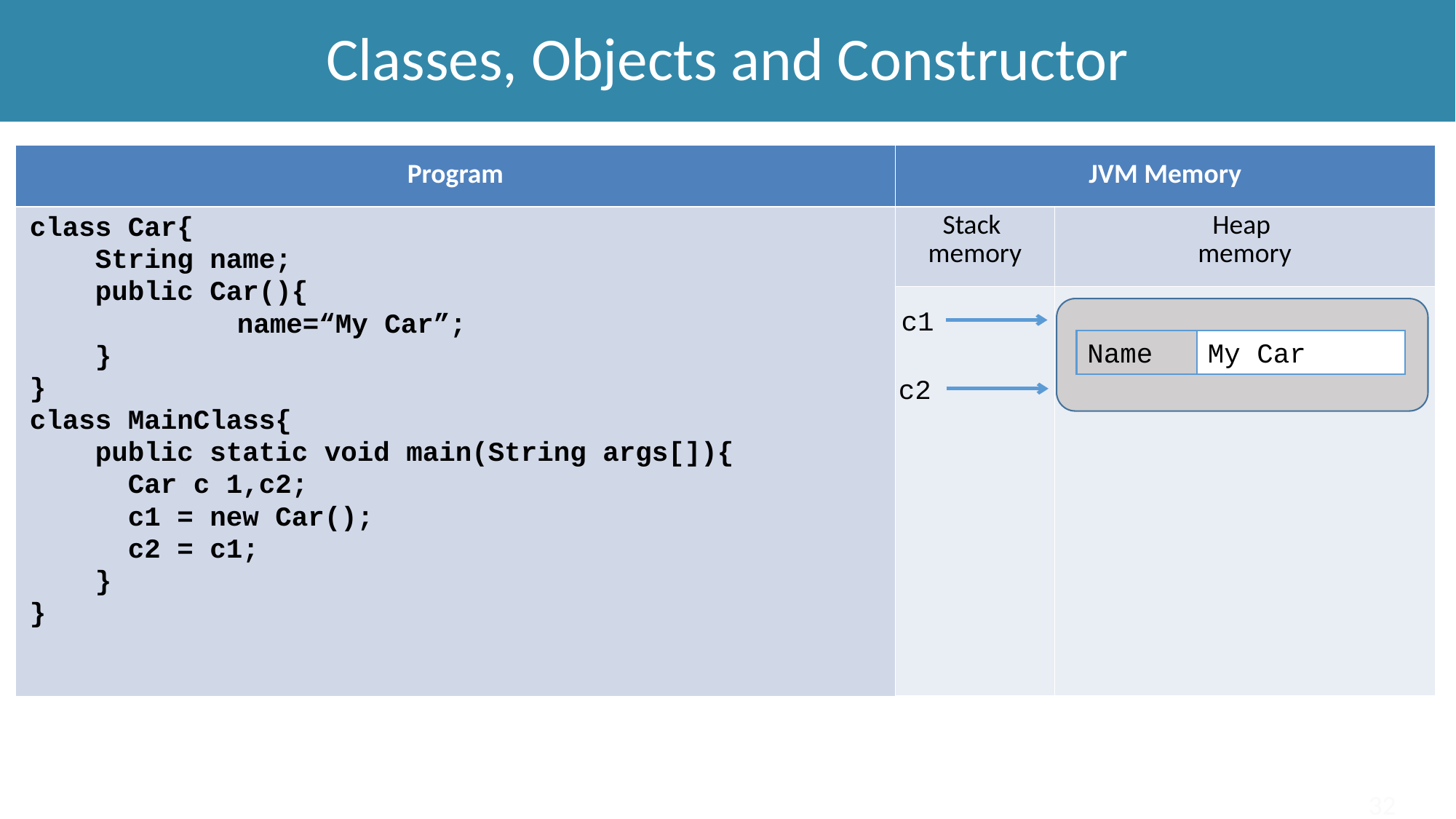

Classes, Objects and Constructor
| Program | JVM Memory |  |
| --- | --- | --- |
| class Car{ String name; public Car(){ name=“My Car”; } } class MainClass{ public static void main(String args[]){ Car c 1,c2; c1 = new Car(); c2 = c1; } } | Stack memory | Heap memory |
|  |  |  |
c1

Name
My Car
c2